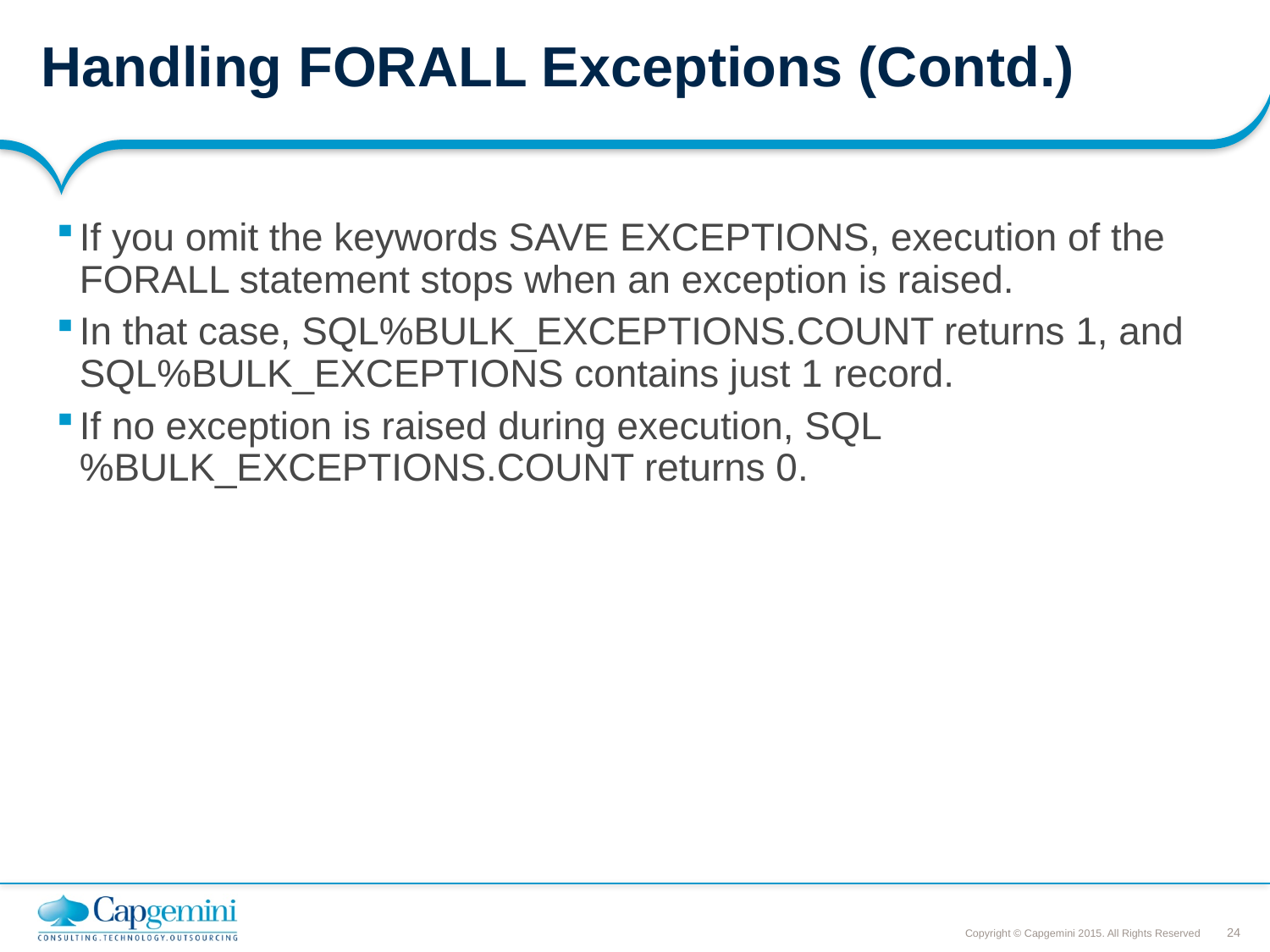

# Handling FORALL Exceptions (Contd.)
If you omit the keywords SAVE EXCEPTIONS, execution of the FORALL statement stops when an exception is raised.
In that case, SQL%BULK_EXCEPTIONS.COUNT returns 1, and SQL%BULK_EXCEPTIONS contains just 1 record.
If no exception is raised during execution, SQL%BULK_EXCEPTIONS.COUNT returns 0.